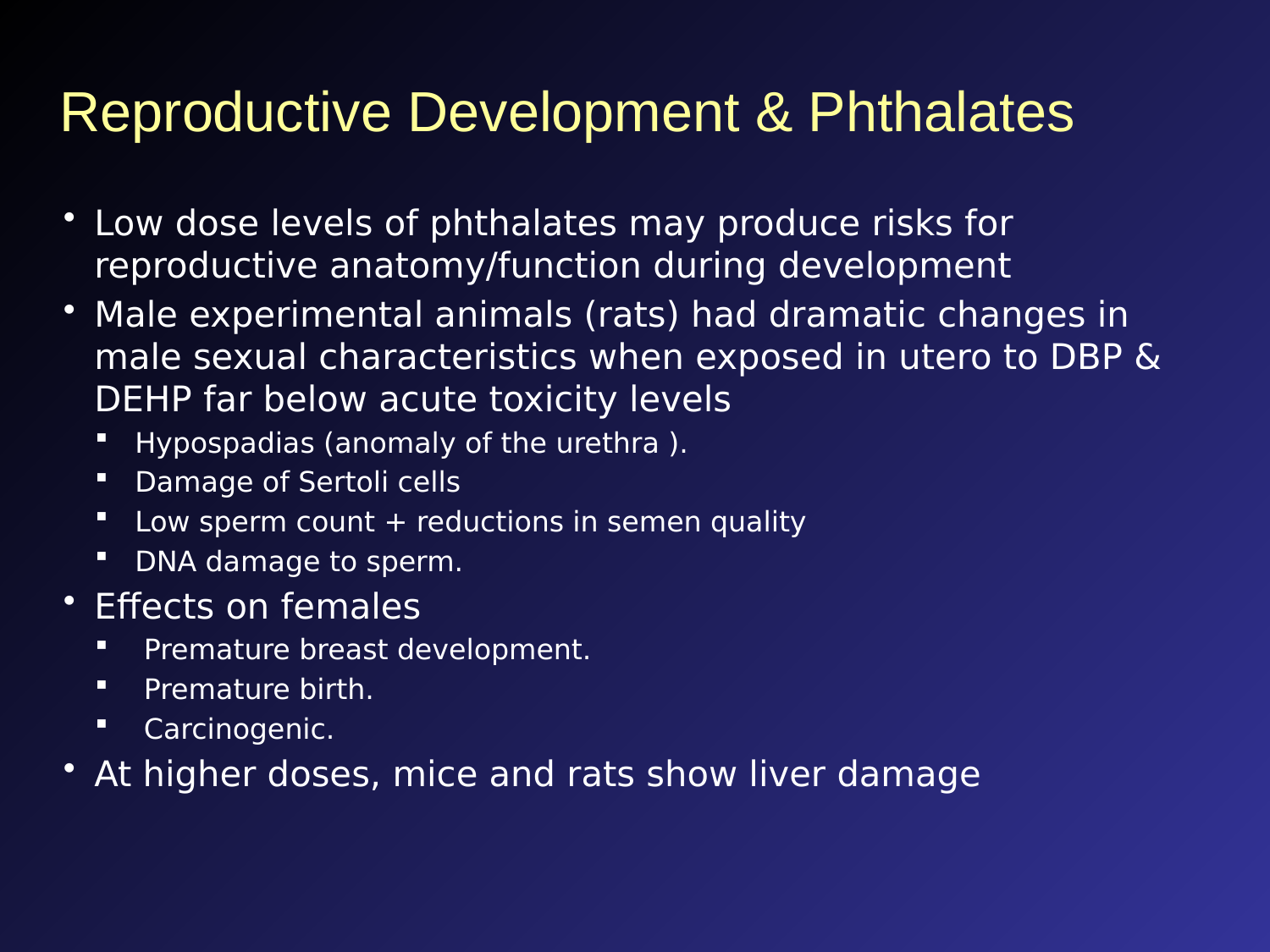

# Reproductive Development & Phthalates
Low dose levels of phthalates may produce risks for reproductive anatomy/function during development
Male experimental animals (rats) had dramatic changes in male sexual characteristics when exposed in utero to DBP & DEHP far below acute toxicity levels
Hypospadias (anomaly of the urethra ).
Damage of Sertoli cells
Low sperm count + reductions in semen quality
DNA damage to sperm.
Effects on females
 Premature breast development.
 Premature birth.
 Carcinogenic.
At higher doses, mice and rats show liver damage